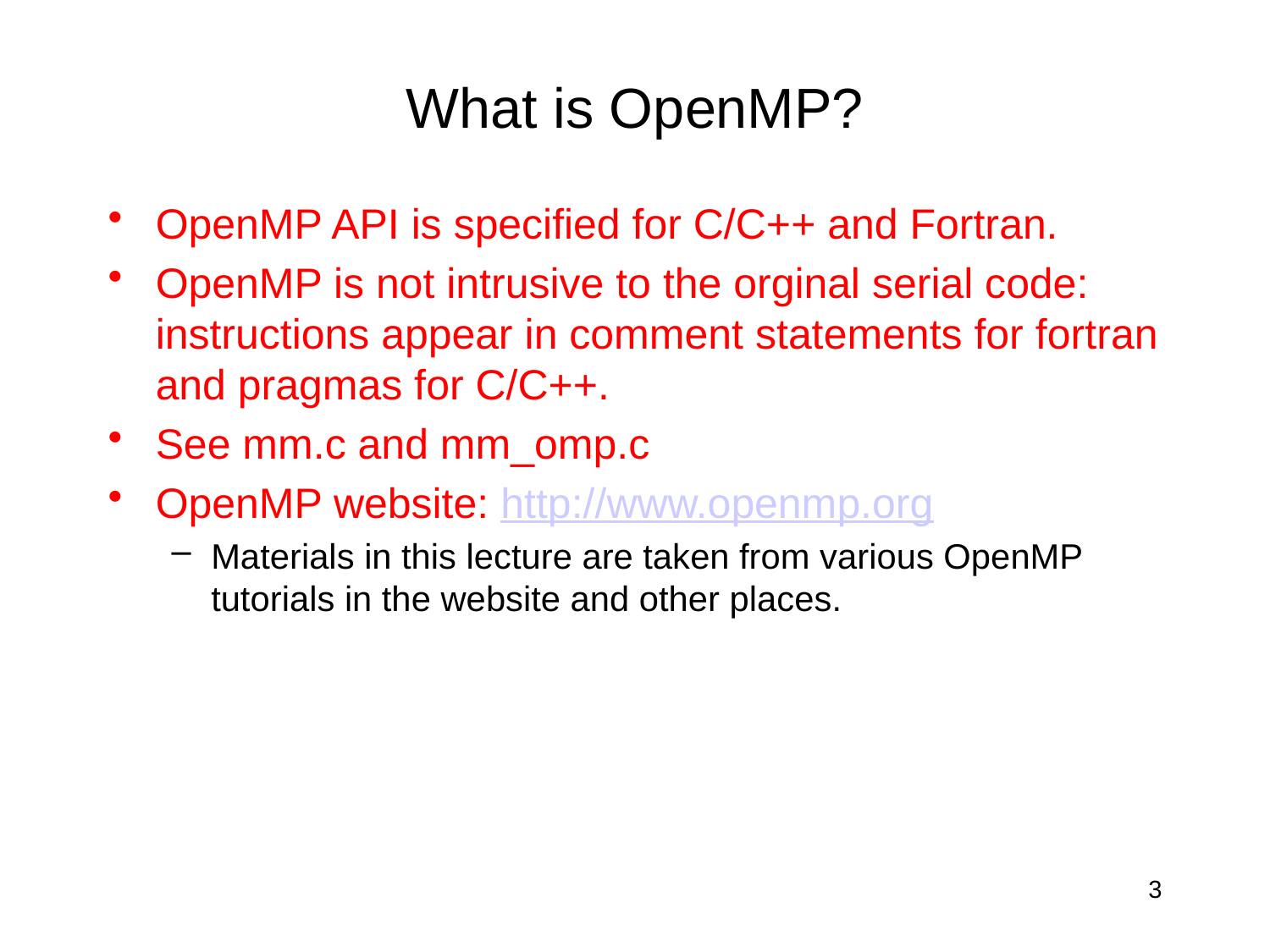

# What is OpenMP?
OpenMP API is specified for C/C++ and Fortran.
OpenMP is not intrusive to the orginal serial code: instructions appear in comment statements for fortran and pragmas for C/C++.
See mm.c and mm_omp.c
OpenMP website: http://www.openmp.org
Materials in this lecture are taken from various OpenMP tutorials in the website and other places.
3